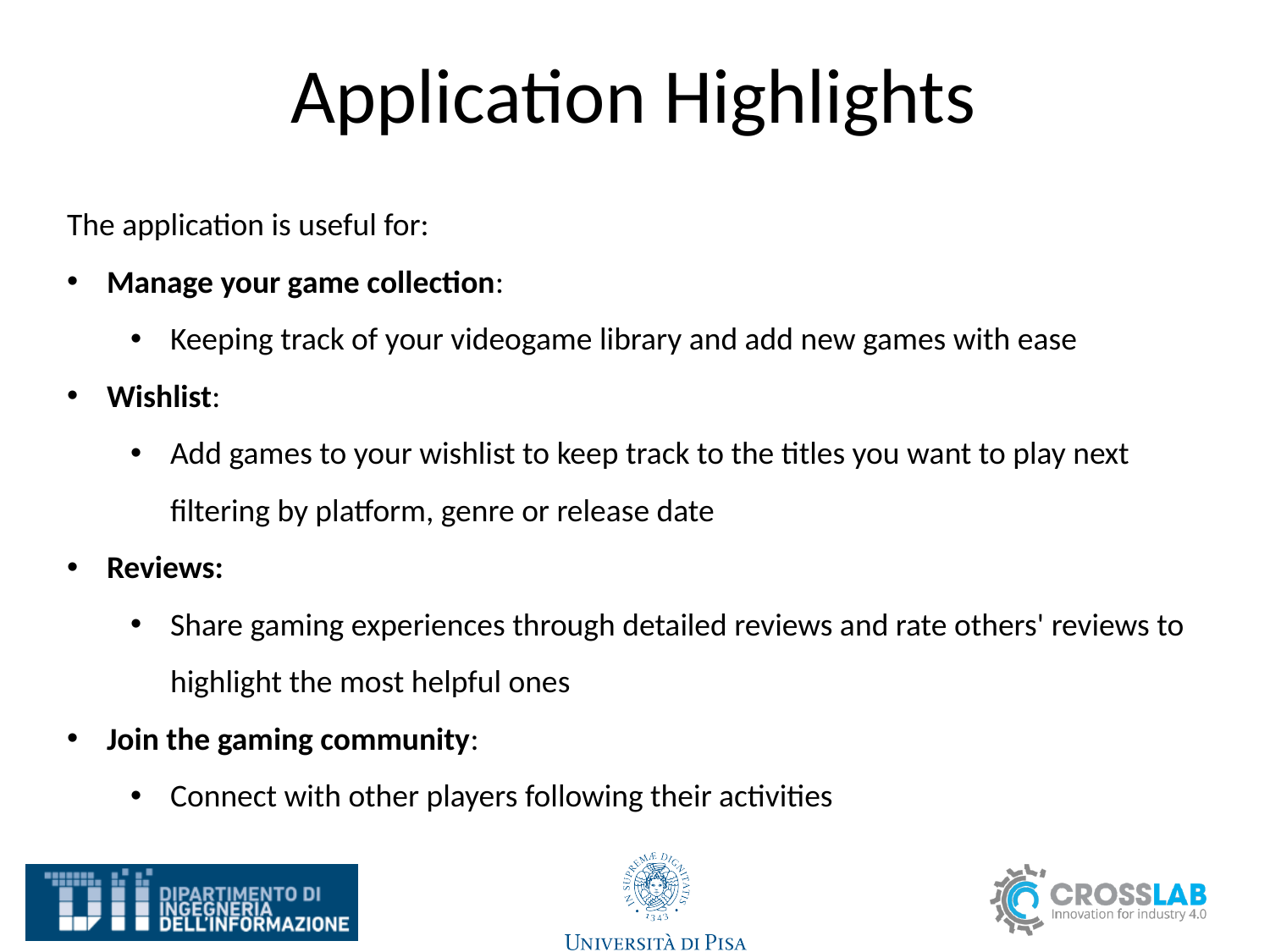

# Application Highlights
The application is useful for:
Manage your game collection:
Keeping track of your videogame library and add new games with ease
Wishlist:
Add games to your wishlist to keep track to the titles you want to play next filtering by platform, genre or release date
Reviews:
Share gaming experiences through detailed reviews and rate others' reviews to highlight the most helpful ones
Join the gaming community:
Connect with other players following their activities